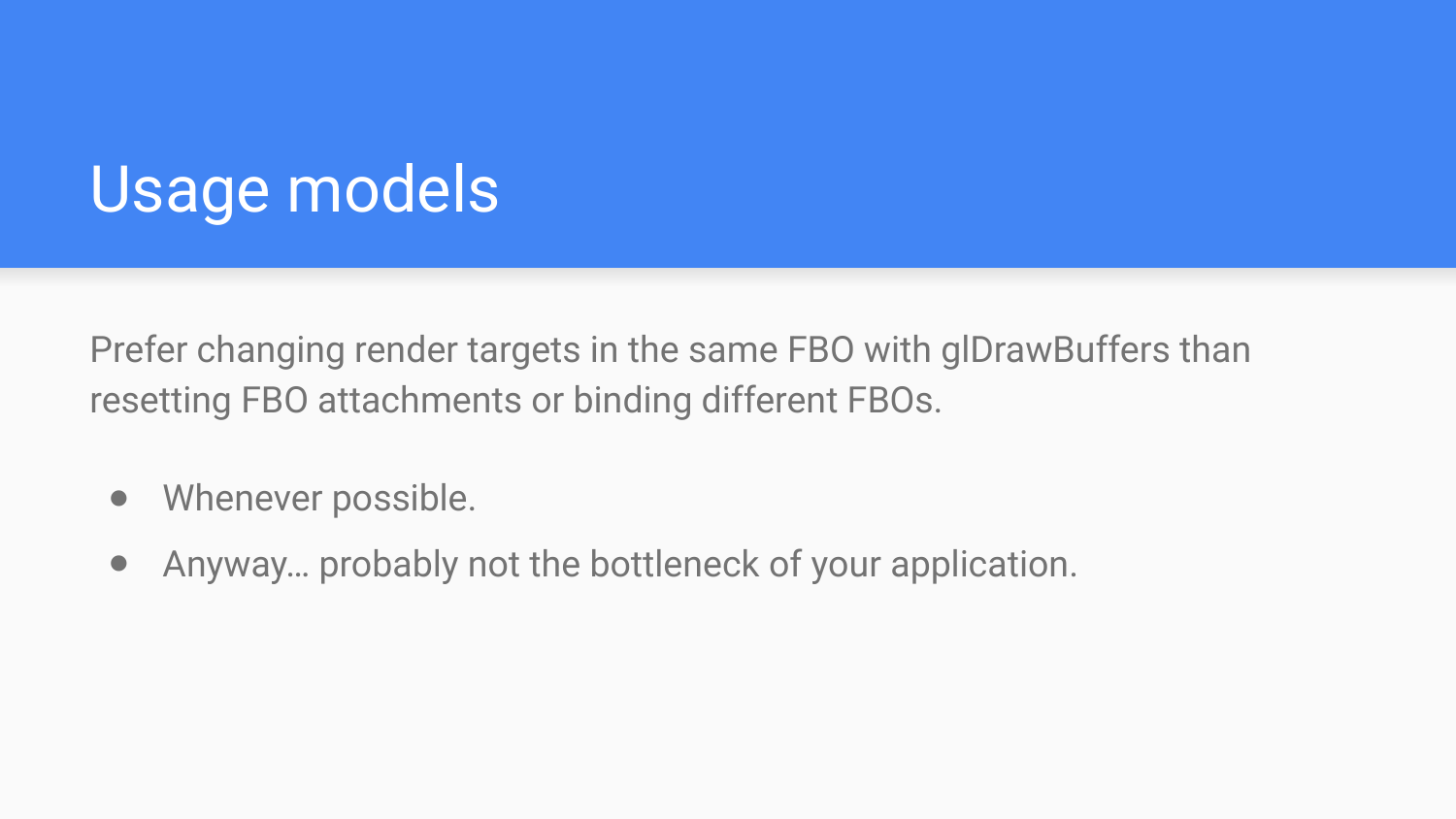

# Usage models
Prefer changing render targets in the same FBO with glDrawBuffers than resetting FBO attachments or binding different FBOs.
Whenever possible.
Anyway… probably not the bottleneck of your application.